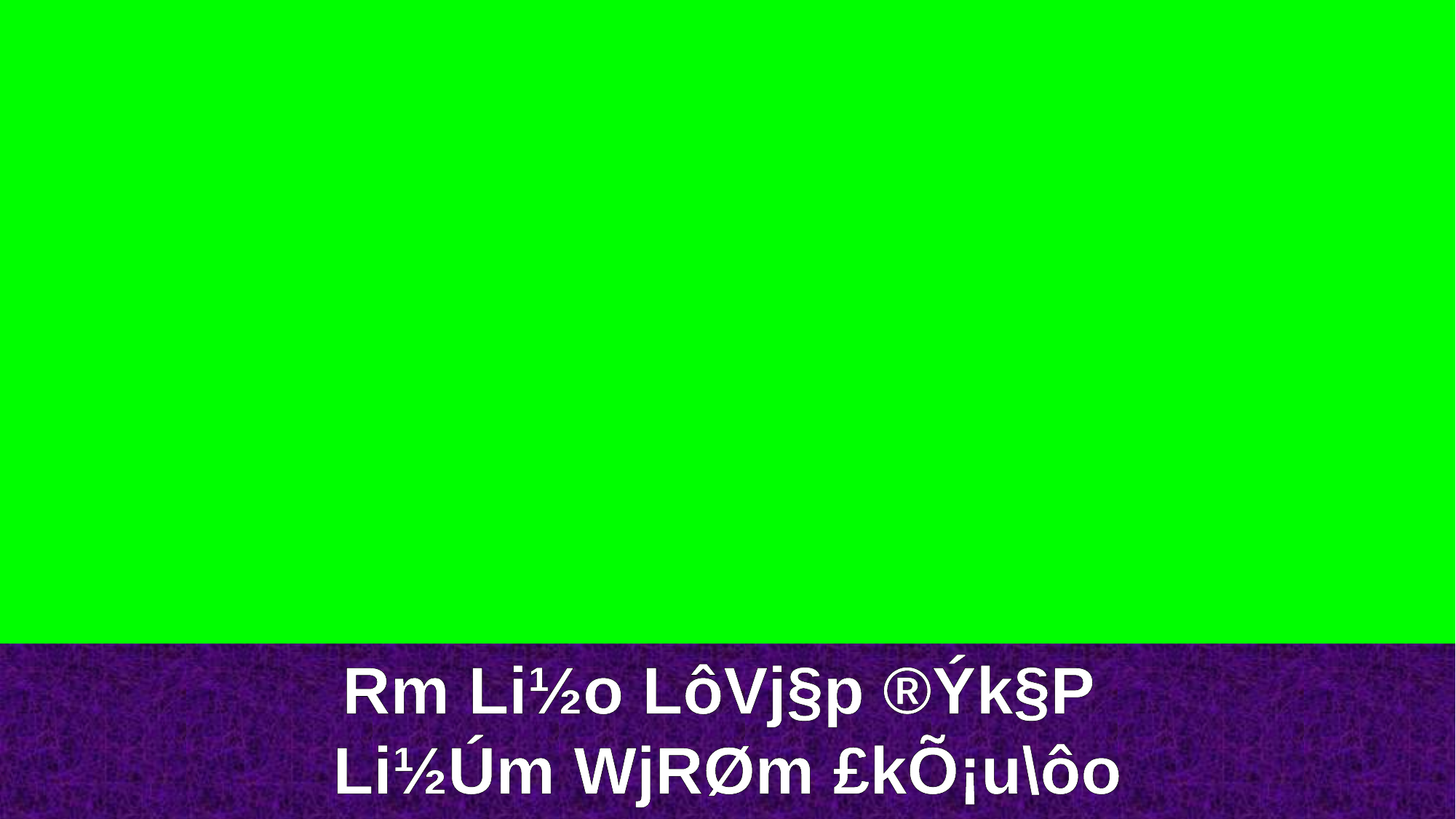

Rm Li½o LôVj§p ®Ýk§P
Li½Úm WjRØm £kÕ¡u\ôo